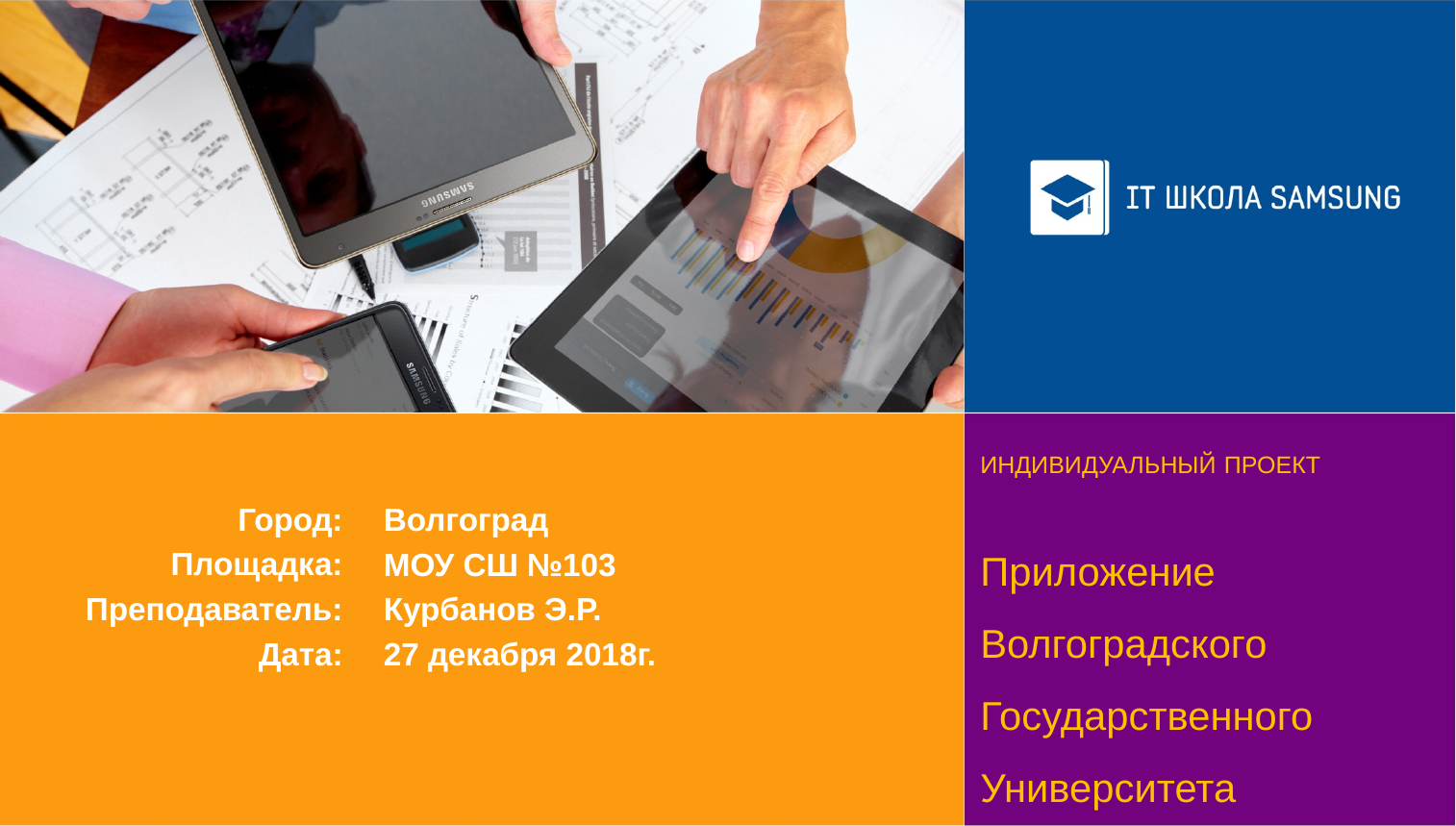

ИНДИВИДУАЛЬНЫЙ ПРОЕКТ

Приложение
Волгоградского
Государственного
Университета

Город:
Площадка:
Преподаватель:
Дата:
Волгоград
МОУ СШ №103
Курбанов Э.Р.
27 декабря 2018г.